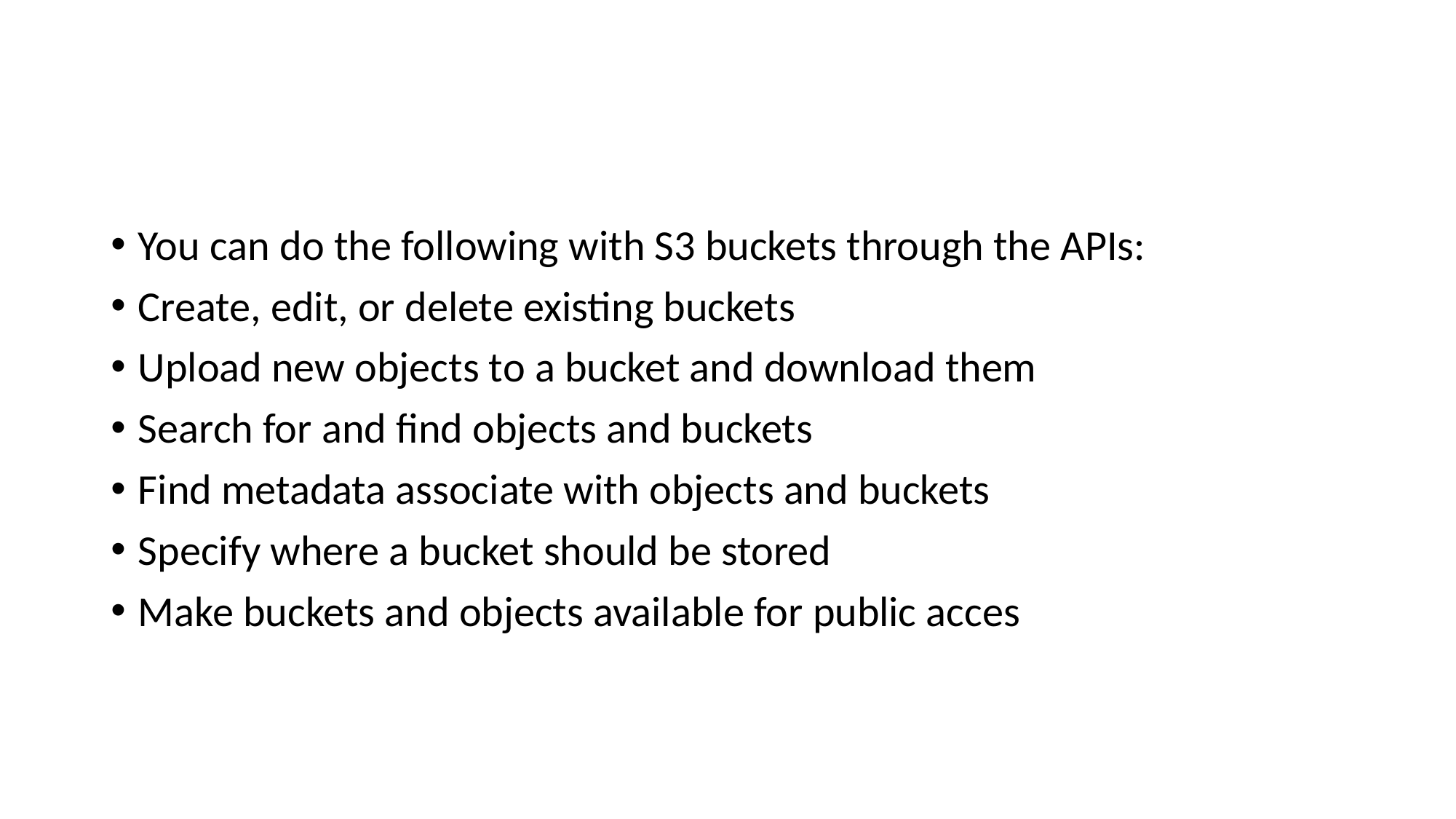

You can do the following with S3 buckets through the APIs:
Create, edit, or delete existing buckets
Upload new objects to a bucket and download them
Search for and find objects and buckets
Find metadata associate with objects and buckets
Specify where a bucket should be stored
Make buckets and objects available for public acces